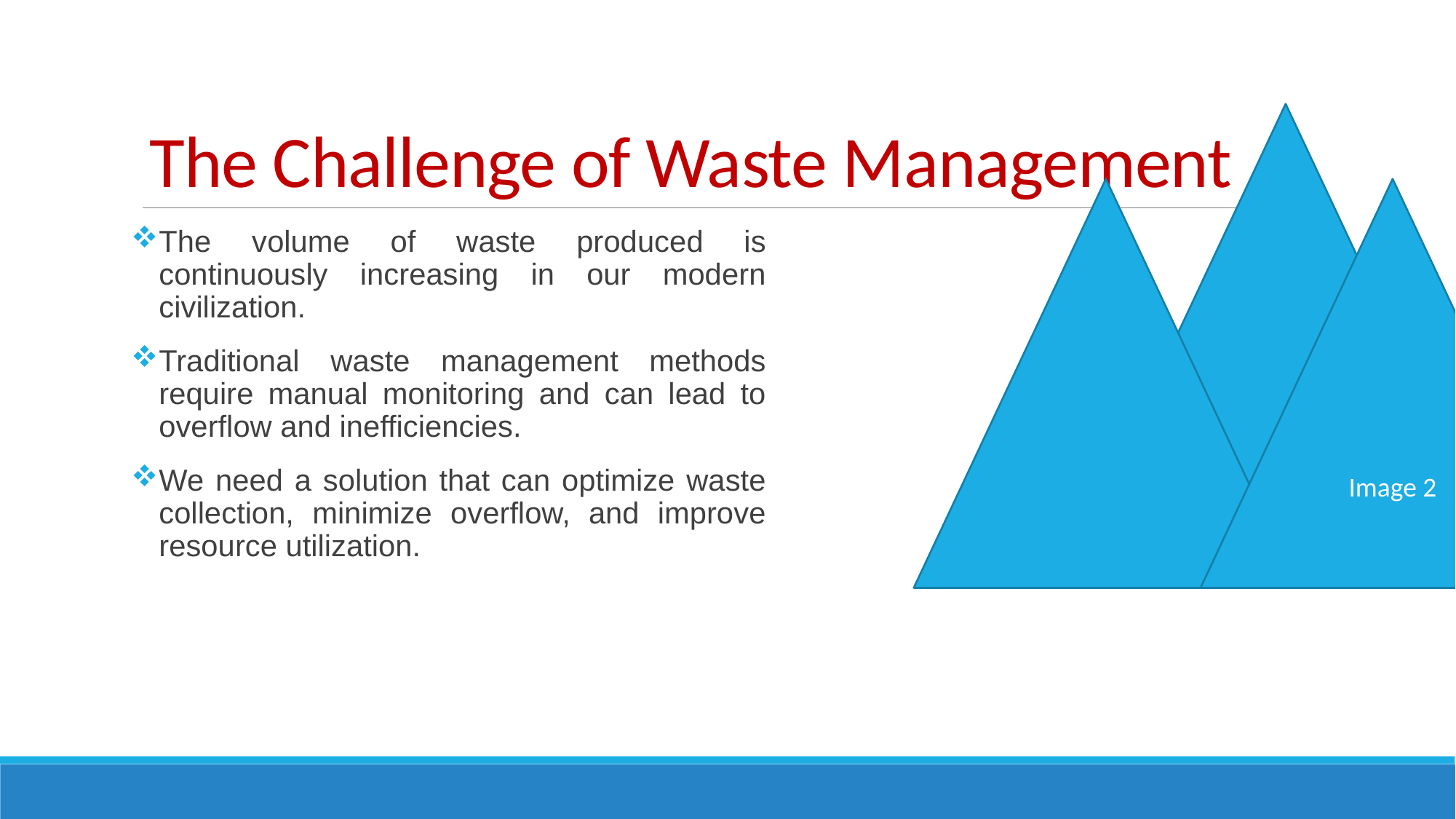

# The Challenge of Waste Management

Image 2
The volume of waste produced is continuously increasing in our modern civilization.
Traditional waste management methods require manual monitoring and can lead to overflow and inefficiencies.
We need a solution that can optimize waste collection, minimize overflow, and improve resource utilization.